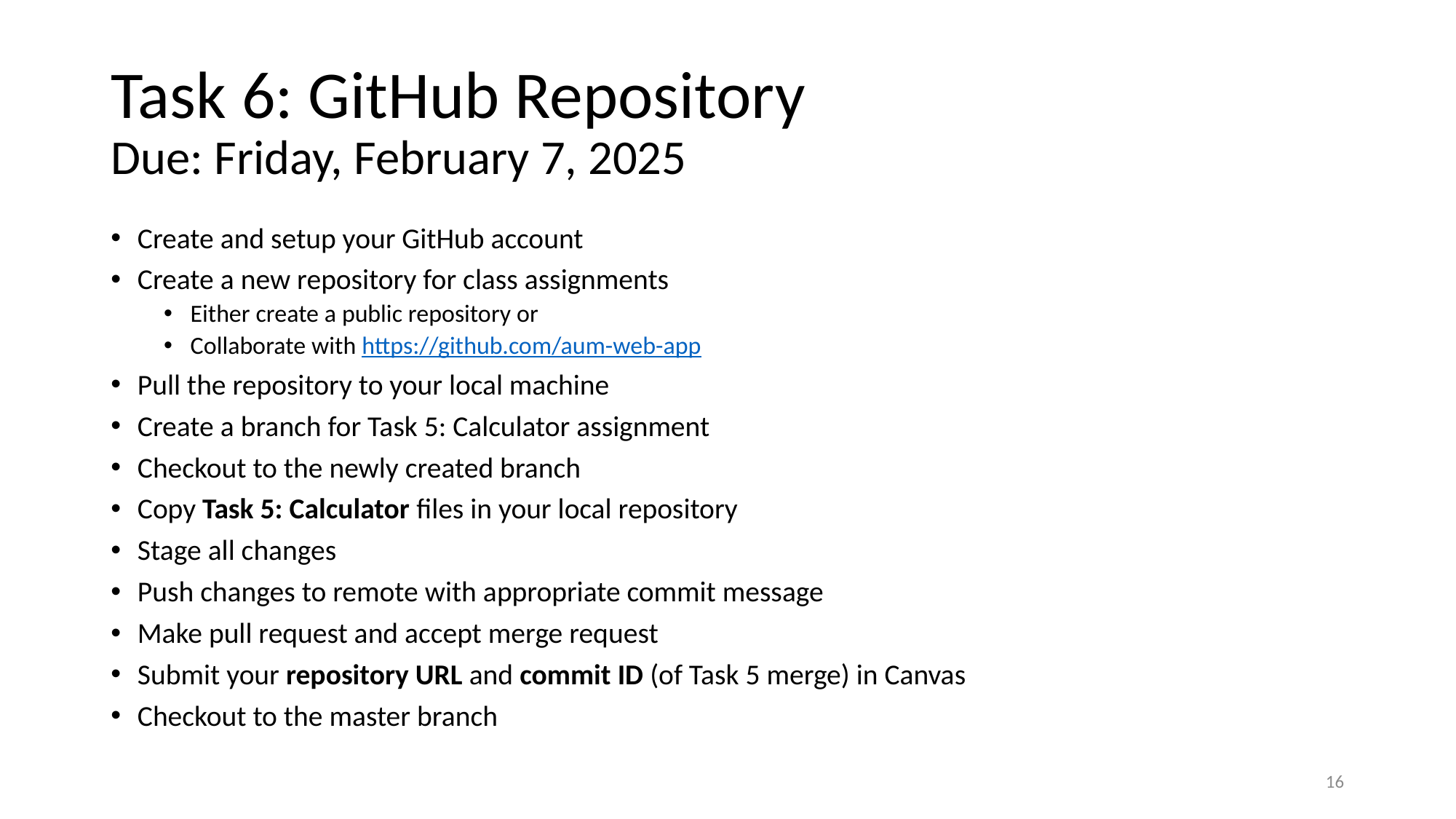

# Task 6: GitHub Repository Due: Friday, February 7, 2025
Create and setup your GitHub account
Create a new repository for class assignments
Either create a public repository or
Collaborate with https://github.com/aum-web-app
Pull the repository to your local machine
Create a branch for Task 5: Calculator assignment
Checkout to the newly created branch
Copy Task 5: Calculator files in your local repository
Stage all changes
Push changes to remote with appropriate commit message
Make pull request and accept merge request
Submit your repository URL and commit ID (of Task 5 merge) in Canvas
Checkout to the master branch
16